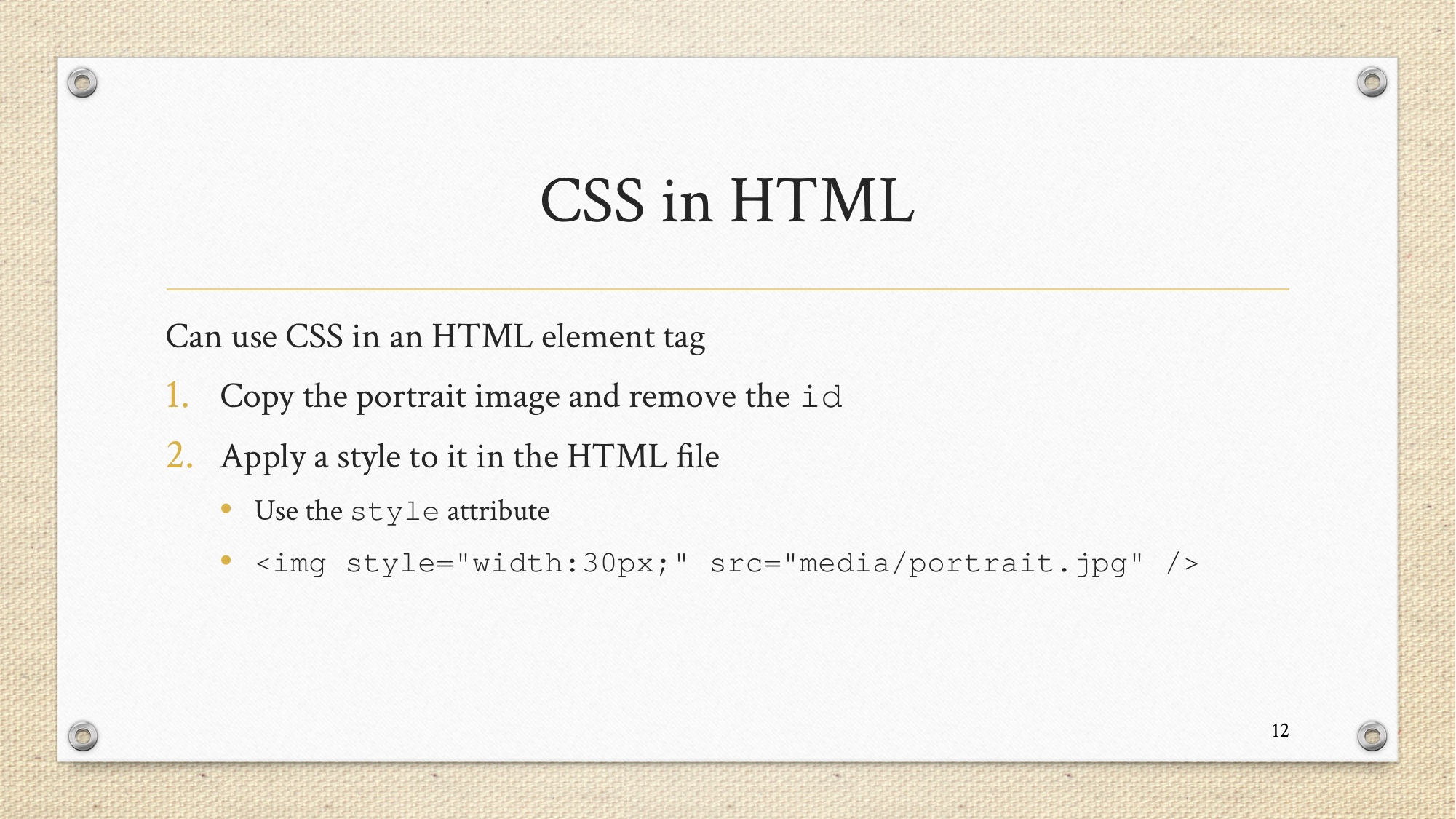

# CSS in HTML
Can use CSS in an HTML element tag
Copy the portrait image and remove the id
Apply a style to it in the HTML file
Use the style attribute
<img style="width:30px;" src="media/portrait.jpg" />

12